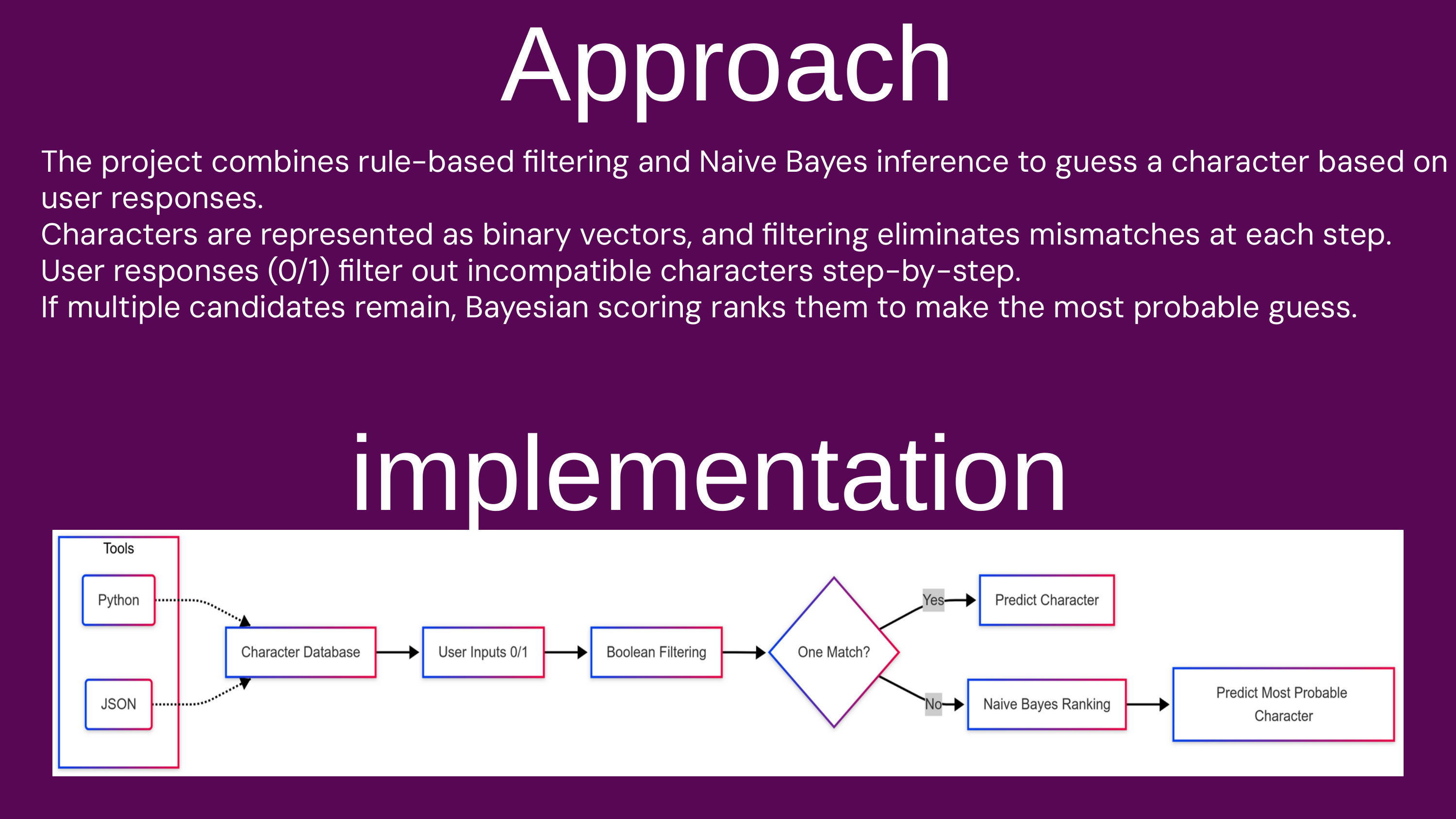

Approach
The project combines rule-based filtering and Naive Bayes inference to guess a character based on user responses.
Characters are represented as binary vectors, and filtering eliminates mismatches at each step.
User responses (0/1) filter out incompatible characters step-by-step.
If multiple candidates remain, Bayesian scoring ranks them to make the most probable guess.

implementation